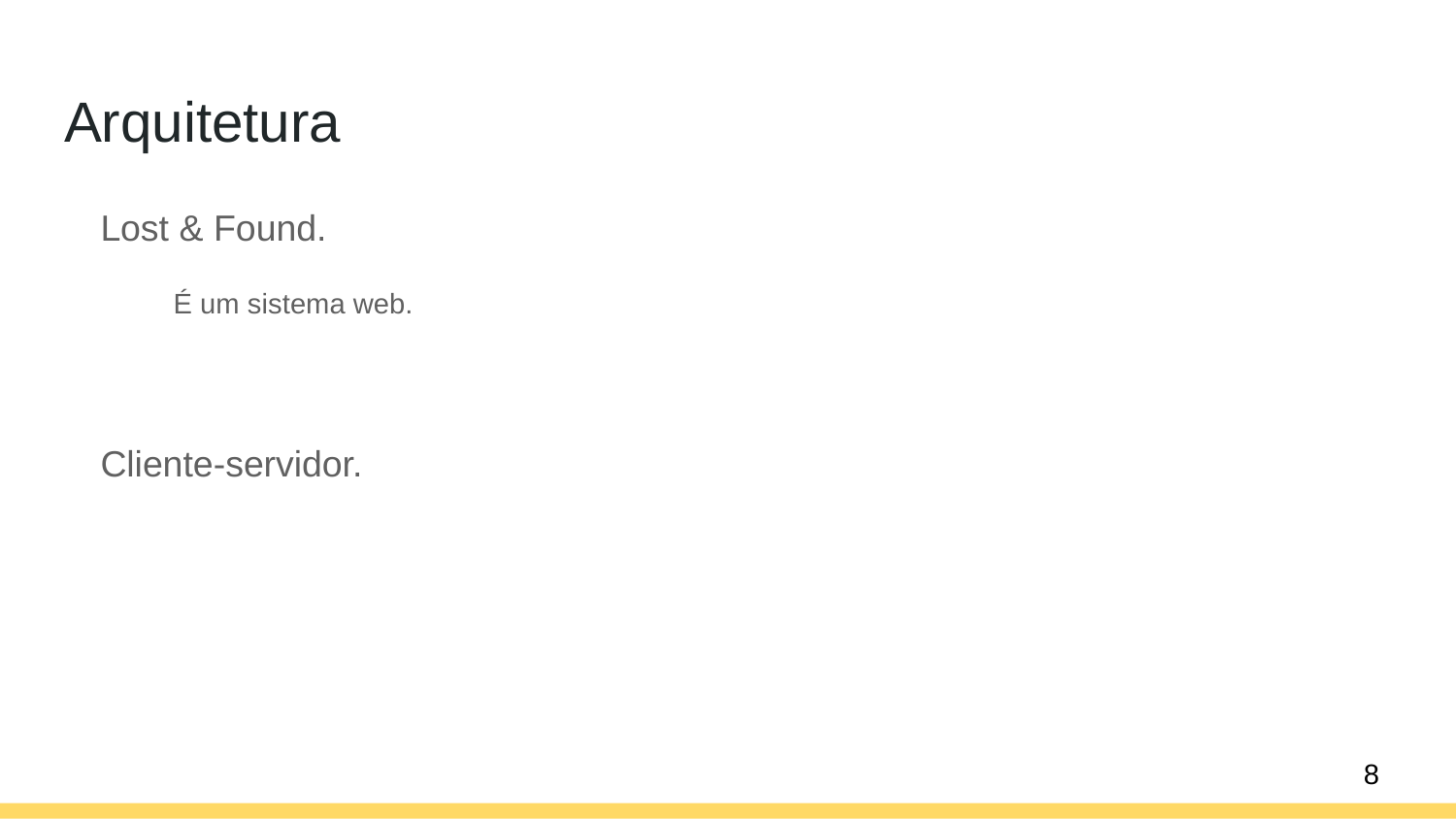

# Arquitetura
Lost & Found.
É um sistema web.

Cliente-servidor.

8